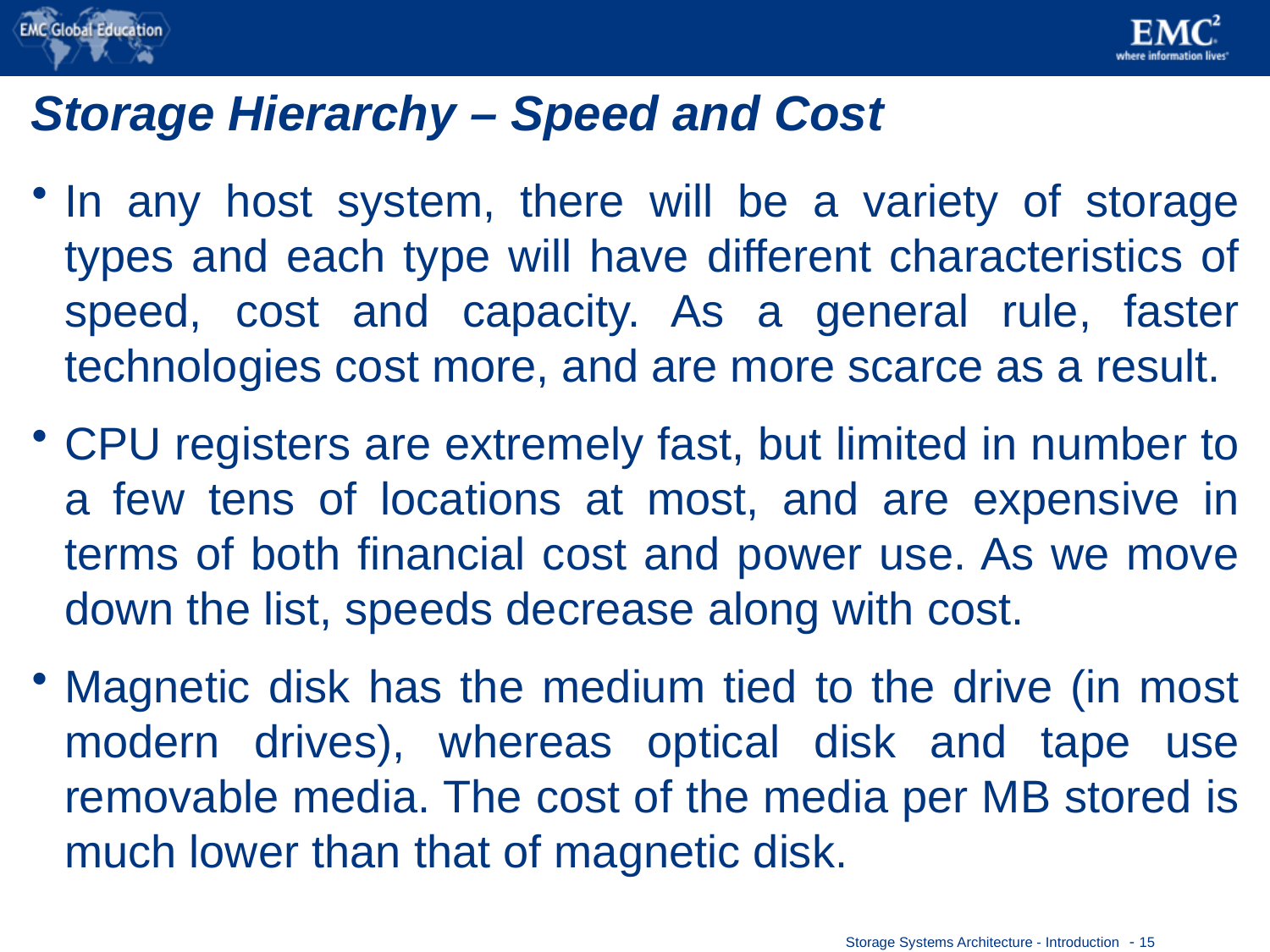

# Storage Hierarchy – Speed and Cost
In any host system, there will be a variety of storage types and each type will have different characteristics of speed, cost and capacity. As a general rule, faster technologies cost more, and are more scarce as a result.
CPU registers are extremely fast, but limited in number to a few tens of locations at most, and are expensive in terms of both financial cost and power use. As we move down the list, speeds decrease along with cost.
Magnetic disk has the medium tied to the drive (in most modern drives), whereas optical disk and tape use removable media. The cost of the media per MB stored is much lower than that of magnetic disk.

 - 15
Storage Systems Architecture - Introduction